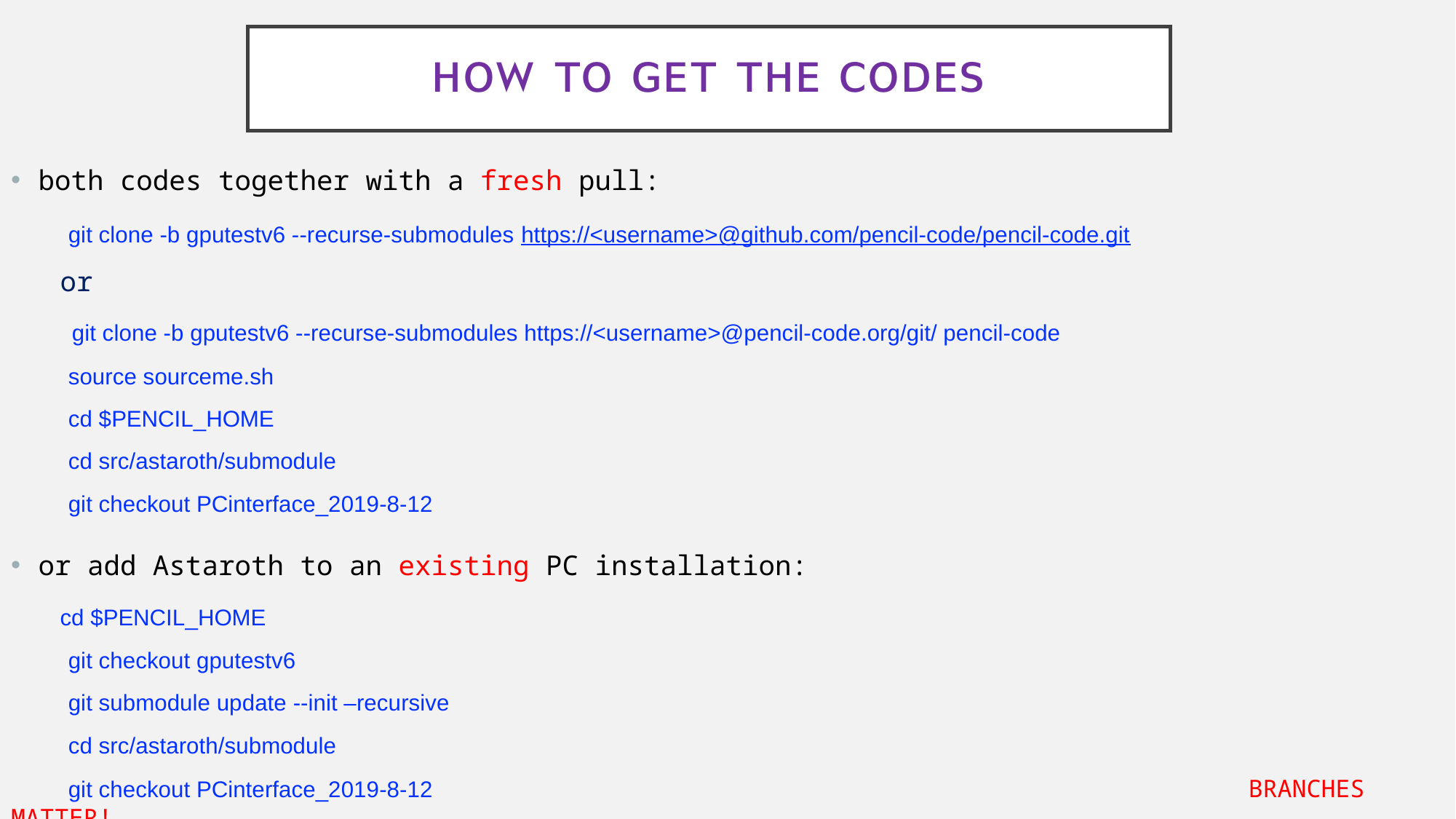

# How to get the codes
both codes together with a fresh pull:
         git clone -b gputestv6 --recurse-submodules https://<username>@github.com/pencil-code/pencil-code.git
   or
        git clone -b gputestv6 --recurse-submodules https://<username>@pencil-code.org/git/ pencil-code
         source sourceme.sh
         cd $PENCIL_HOME
         cd src/astaroth/submodule
         git checkout PCinterface_2019-8-12

or add Astaroth to an existing PC installation:
   cd $PENCIL_HOME
         git checkout gputestv6
         git submodule update --init –recursive
         cd src/astaroth/submodule
         git checkout PCinterface_2019-8-12                                                                                                                                BRANCHES MATTER!